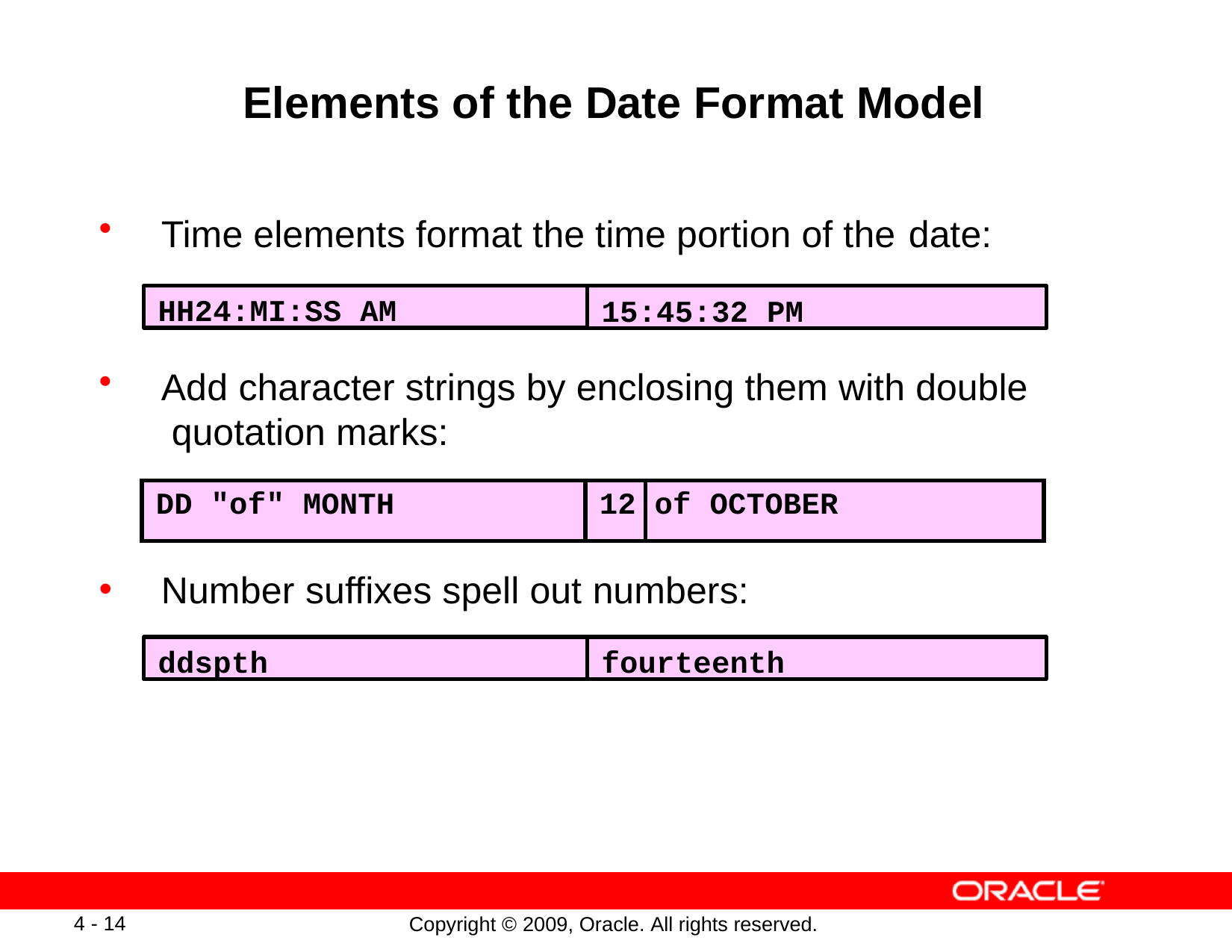

# Elements of the Date Format Model
Time elements format the time portion of the date:
HH24:MI:SS AM
15:45:32 PM
Add character strings by enclosing them with double  quotation marks:

Number suffixes spell out numbers:
| DD | "of" | MONTH | 12 | of | OCTOBER |
| --- | --- | --- | --- | --- | --- |
ddspth
fourteenth
4 - 14
Copyright © 2009, Oracle. All rights reserved.